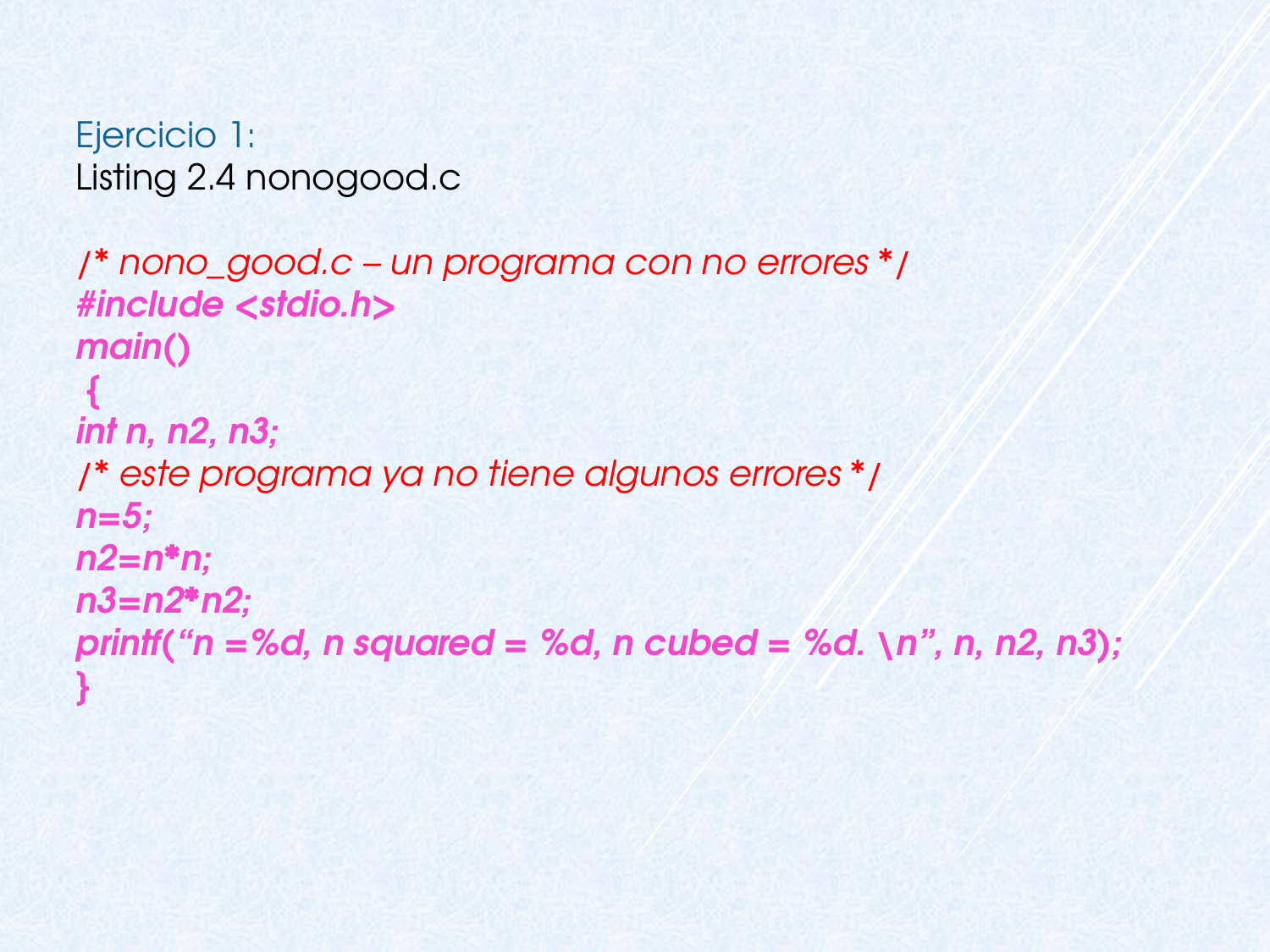

Ejercicio 1:
Listing 2.4 nonogood.c

/* nono_good.c – un programa con no errores */
#include <stdio.h>
main()
 {
int n, n2, n3;
/* este programa ya no tiene algunos errores */
n=5;
n2=n*n;
n3=n2*n2;
printf(“n =%d, n squared = %d, n cubed = %d. \n”, n, n2, n3);
}